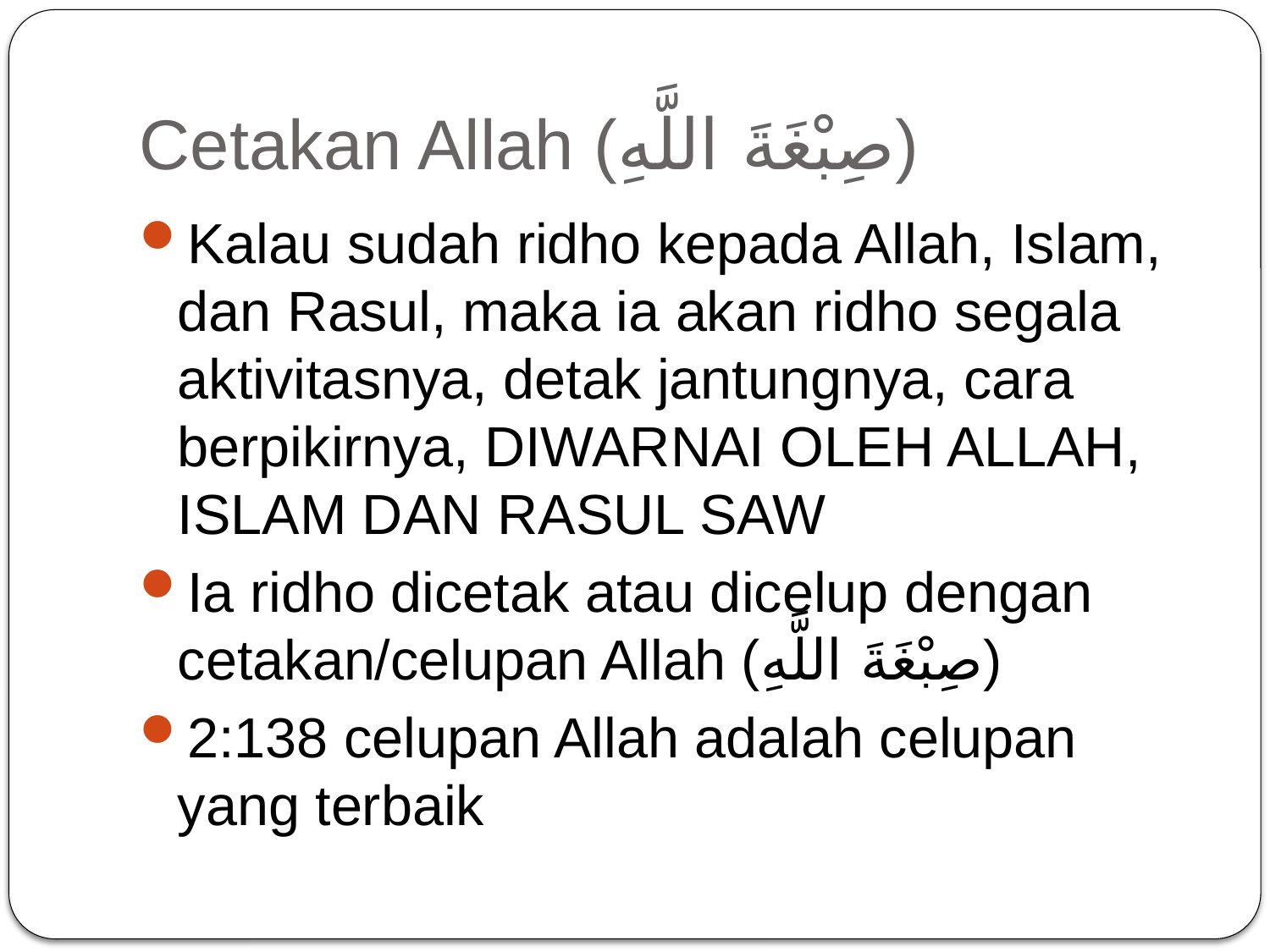

# Cetakan Allah (صِبْغَةَ اللَّهِ)
Kalau sudah ridho kepada Allah, Islam, dan Rasul, maka ia akan ridho segala aktivitasnya, detak jantungnya, cara berpikirnya, DIWARNAI OLEH ALLAH, ISLAM DAN RASUL SAW
Ia ridho dicetak atau dicelup dengan cetakan/celupan Allah (صِبْغَةَ اللَّهِ)
2:138 celupan Allah adalah celupan yang terbaik